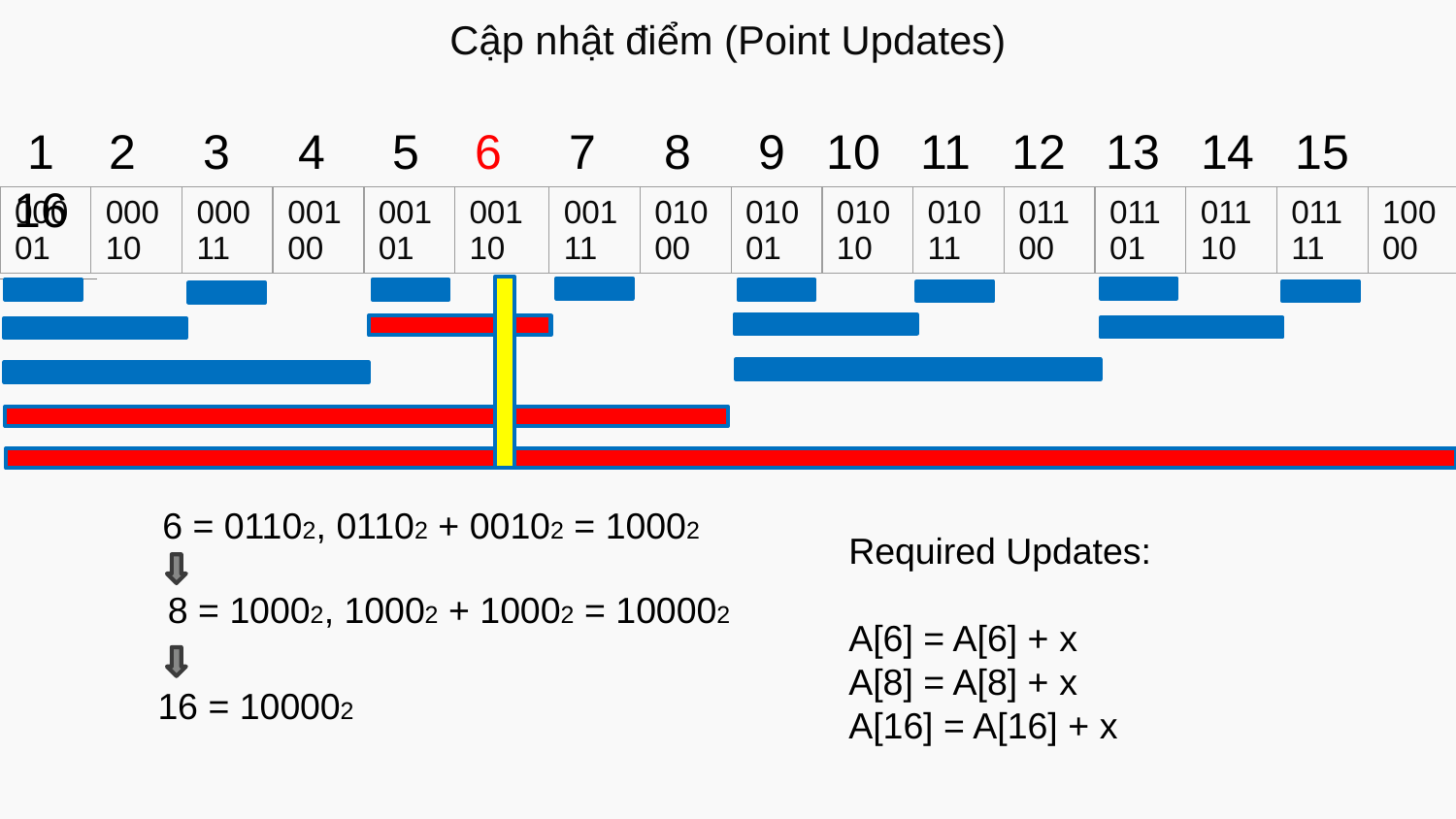

# Cập nhật điểm (Point Updates)
 1    2     3     4     5    6     7     8     9   10   11   12   13   14   15   16
| 00001 | 00010 | 00011 | 00100 | 00101 | 00110 | 00111 | 01000 | 01001 | 01010 | 01011 | 01100 | 01101 | 01110 | 01111 | 10000 |
| --- | --- | --- | --- | --- | --- | --- | --- | --- | --- | --- | --- | --- | --- | --- | --- |

 6 = 01102, 01102 + 00102 = 10002
Required Updates:

A[6] = A[6] + x
A[8] = A[8] + x
A[16] = A[16] + x

 8 = 10002, 10002 + 10002 = 100002

16 = 100002